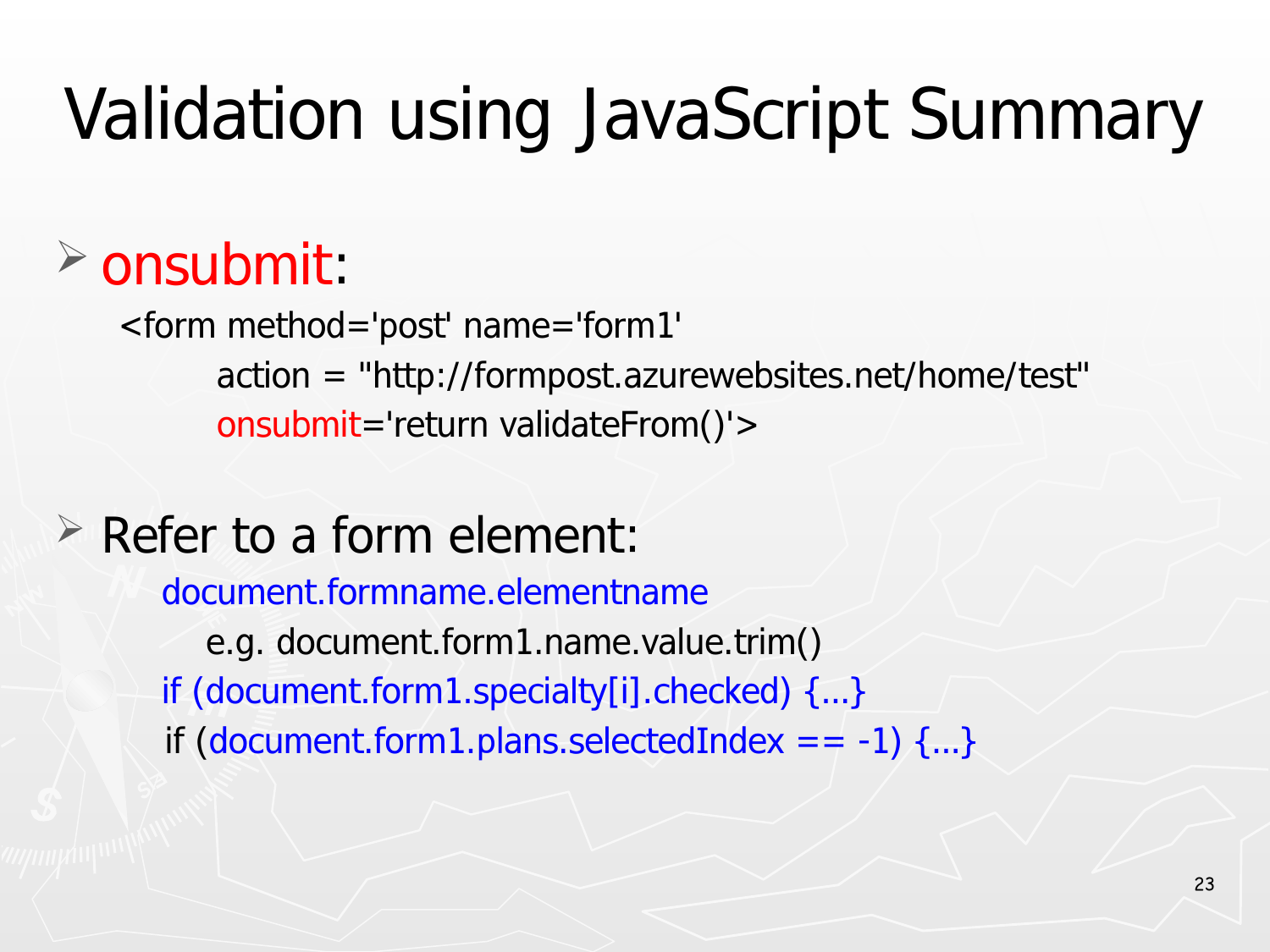

# Validation using JavaScript Summary
onsubmit:
<form method='post' name='form1'
         action = "http://formpost.azurewebsites.net/home/test"
         onsubmit='return validateFrom()'>

Refer to a form element:
    document.formname.elementname
        e.g. document.form1.name.value.trim()
    if (document.form1.specialty[i].checked) {…}
     if (document.form1.plans.selectedIndex == -1) {…}

23